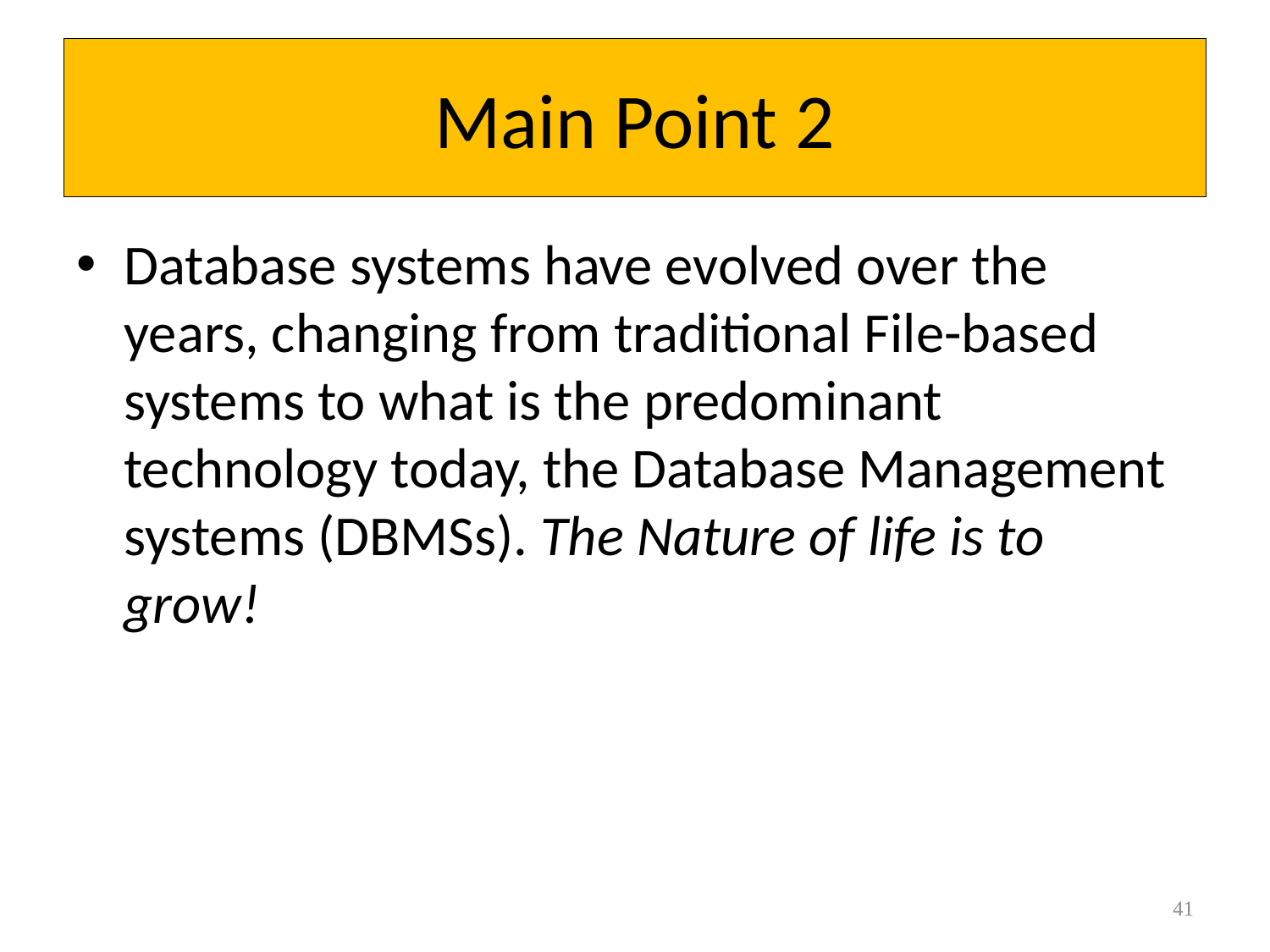

# Main Point 2
Database systems have evolved over the years, changing from traditional File-based systems to what is the predominant technology today, the Database Management systems (DBMSs). The Nature of life is to grow!
41